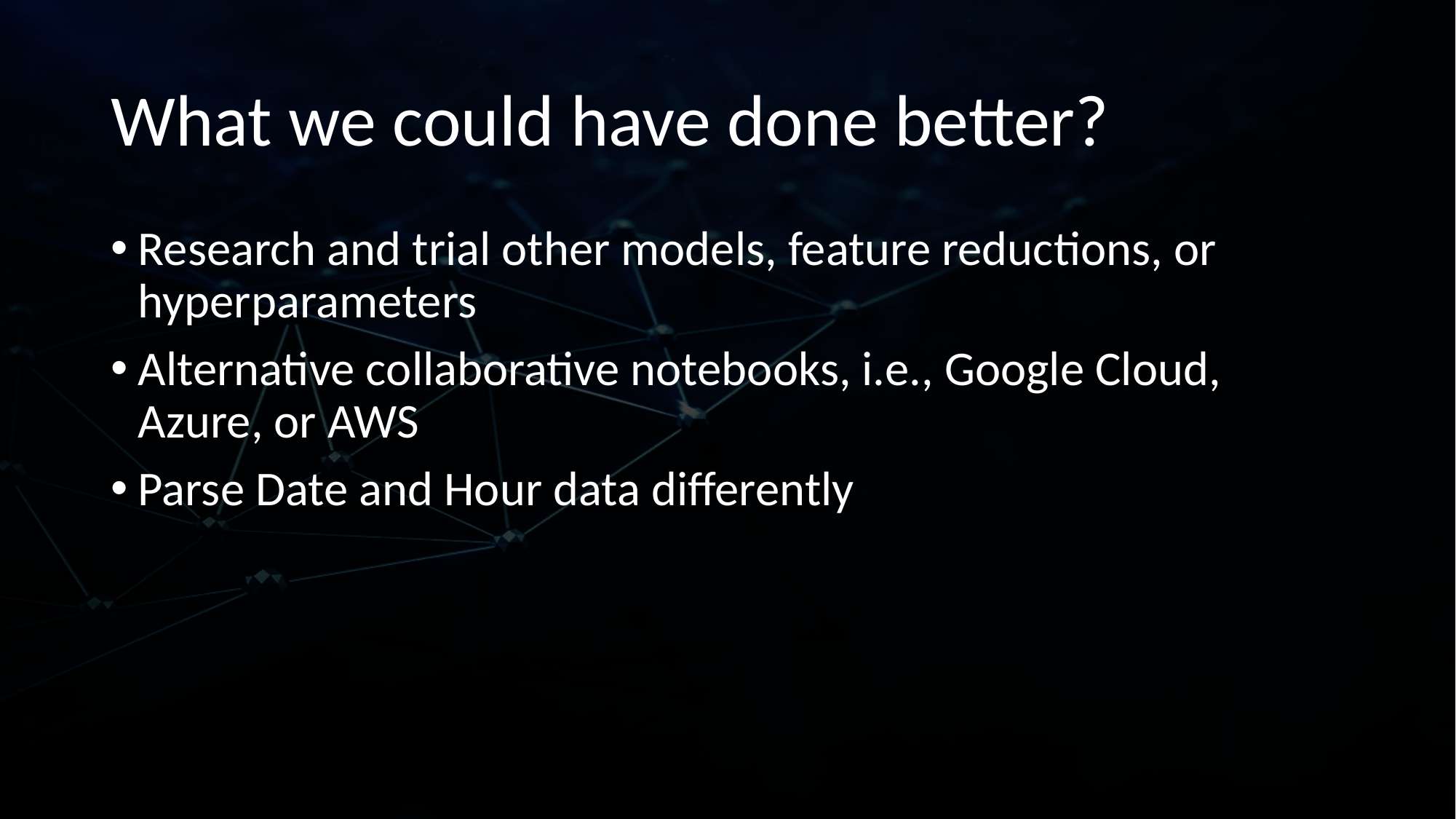

# What we could have done better?
Research and trial other models, feature reductions, or hyperparameters
Alternative collaborative notebooks, i.e., Google Cloud, Azure, or AWS
Parse Date and Hour data differently